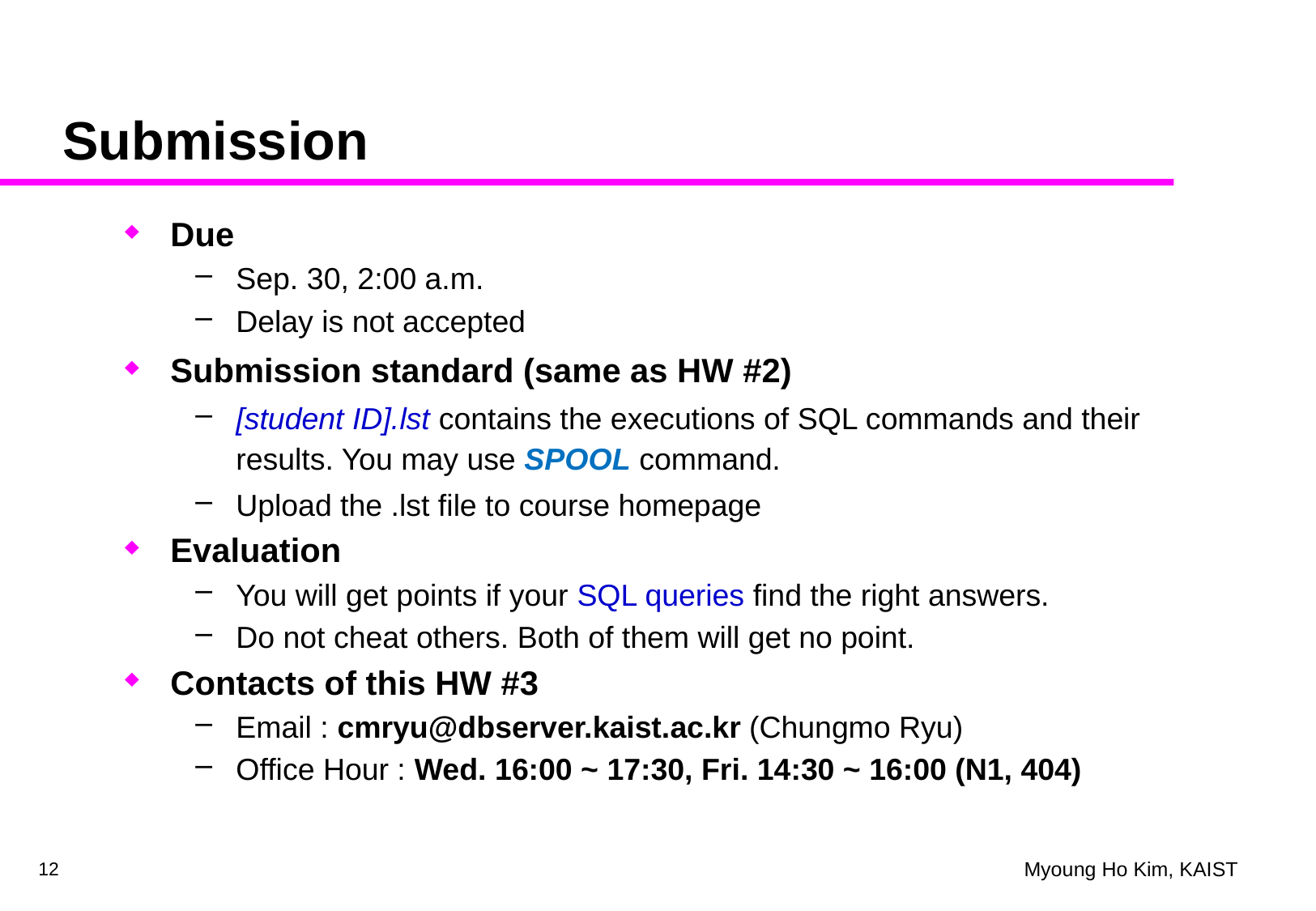

# Submission
Due
Sep. 30, 2:00 a.m.
Delay is not accepted
Submission standard (same as HW #2)
[student ID].lst contains the executions of SQL commands and their results. You may use SPOOL command.
Upload the .lst file to course homepage
Evaluation
You will get points if your SQL queries find the right answers.
Do not cheat others. Both of them will get no point.
Contacts of this HW #3
Email : cmryu@dbserver.kaist.ac.kr (Chungmo Ryu)
Office Hour : Wed. 16:00 ~ 17:30, Fri. 14:30 ~ 16:00 (N1, 404)
12